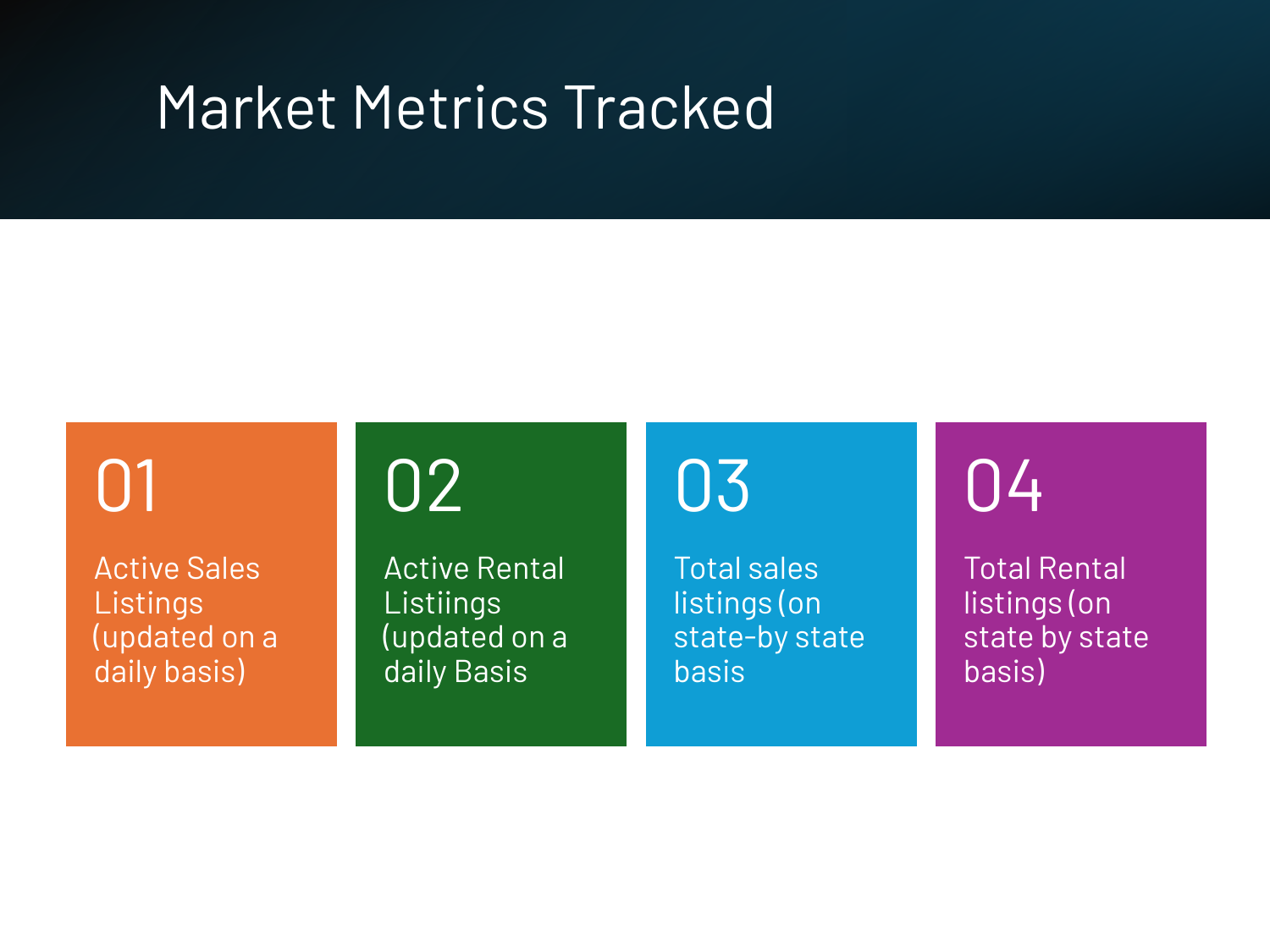

# Market Metrics Tracked
Active Sales Listings (updated on a daily basis)
01
Active Rental Listiings (updated on a daily Basis
02
Total sales listings (on state-by state basis
03
Total Rental listings (on state by state basis)
04